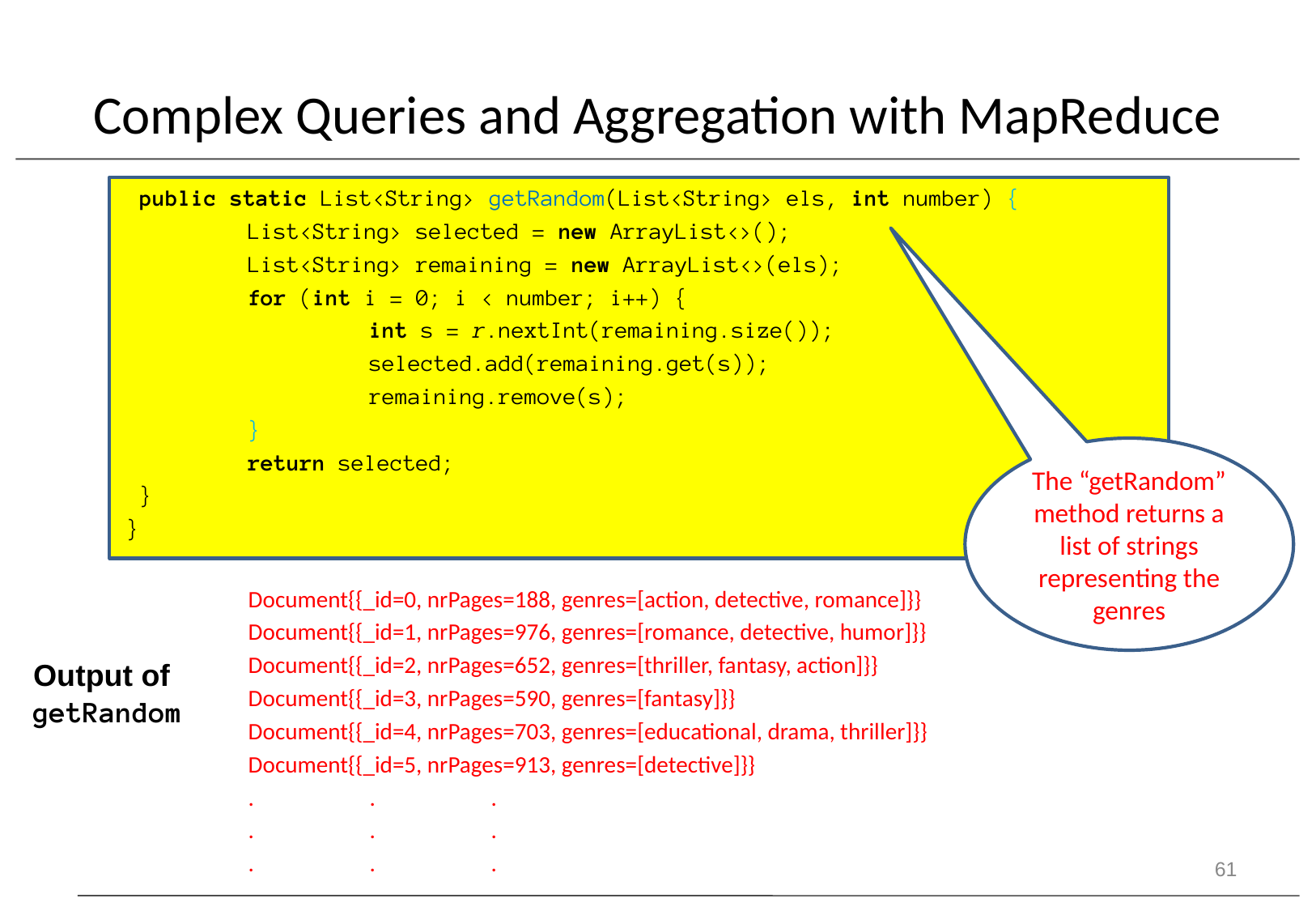

# Complex Queries and Aggregation with MapReduce
 public static List<String> getRandom(List<String> els, int number) {
 	List<String> selected = new ArrayList<>();
 	List<String> remaining = new ArrayList<>(els);
 	for (int i = 0; i < number; i++) {
 		int s = r.nextInt(remaining.size());
 		selected.add(remaining.get(s));
 		remaining.remove(s);
 	}
 	return selected;
 }
}

	Document{{_id=0, nrPages=188, genres=[action, detective, romance]}}
	Document{{_id=1, nrPages=976, genres=[romance, detective, humor]}}
	Document{{_id=2, nrPages=652, genres=[thriller, fantasy, action]}}
	Document{{_id=3, nrPages=590, genres=[fantasy]}}
	Document{{_id=4, nrPages=703, genres=[educational, drama, thriller]}}
	Document{{_id=5, nrPages=913, genres=[detective]}}
	.	.	.
	.	.	.
	.	.	.

The “getRandom” method returns a list of strings representing the genres
Output of getRandom
61